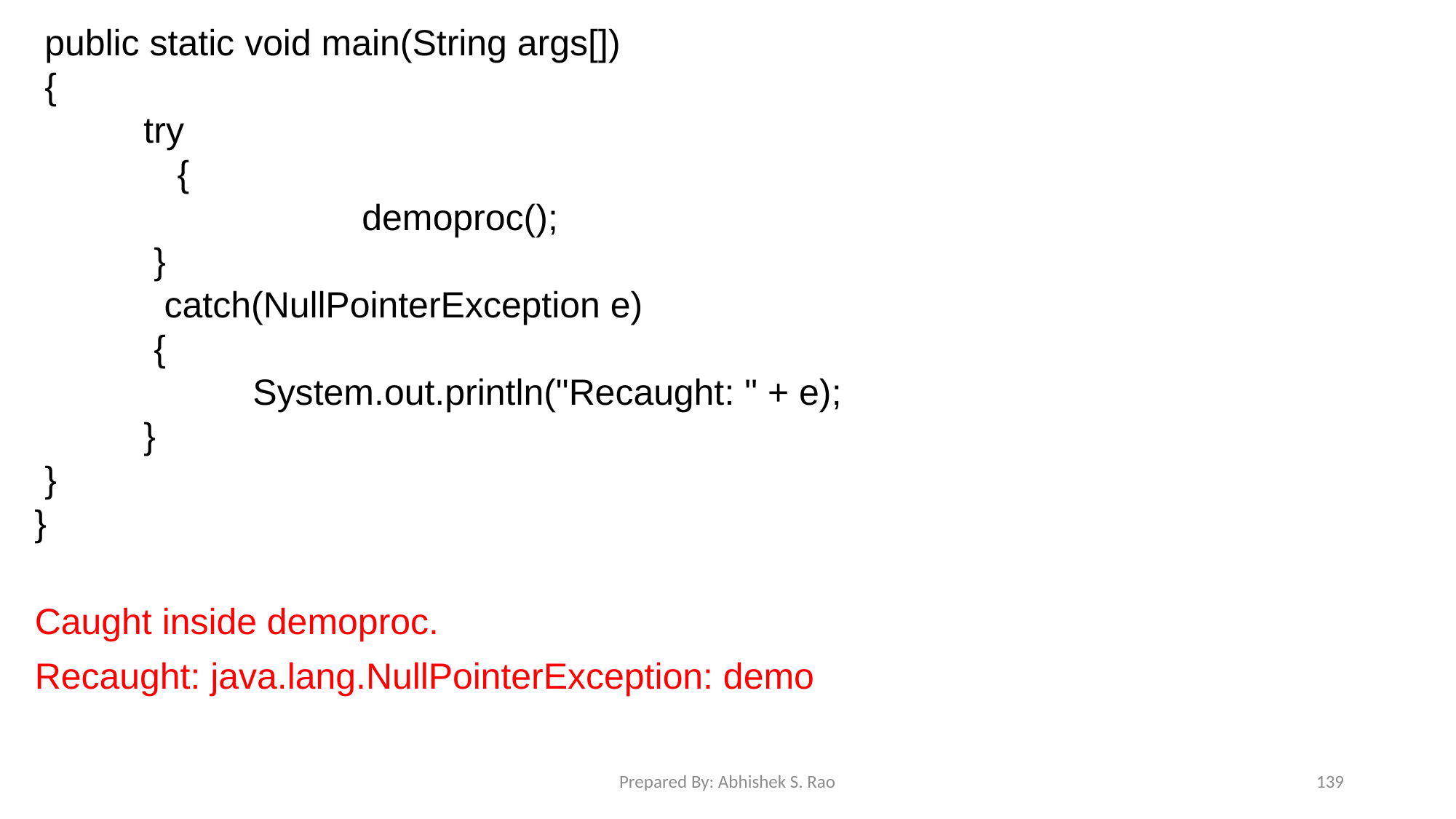

public static void main(String args[])
 {
	try
              {
			demoproc();
	 }
	  catch(NullPointerException e)
	 {
		System.out.println("Recaught: " + e);
	}
 }
}
Caught inside demoproc.
Recaught: java.lang.NullPointerException: demo

Prepared By: Abhishek S. Rao
139